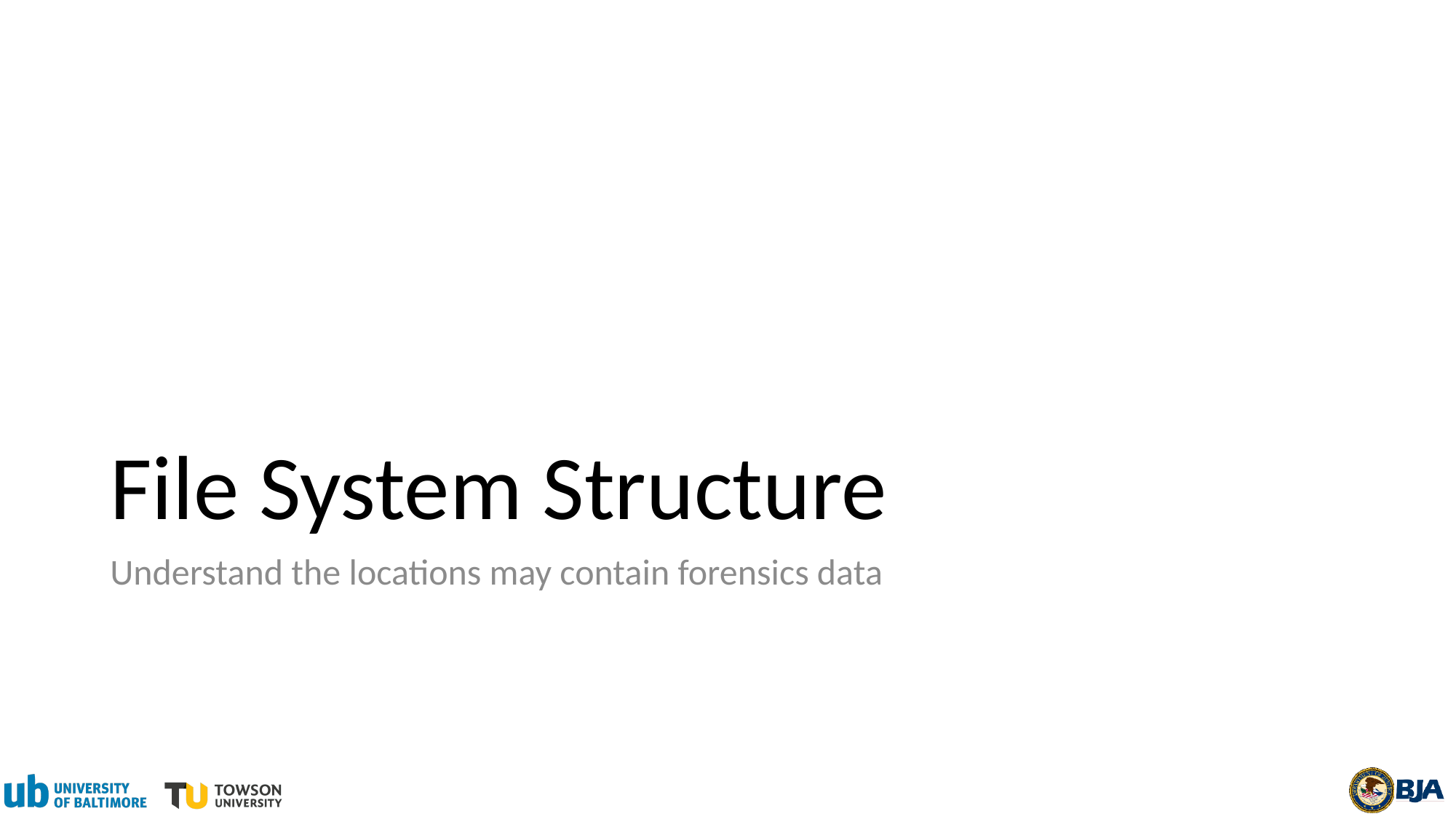

# File System Structure
Understand the locations may contain forensics data